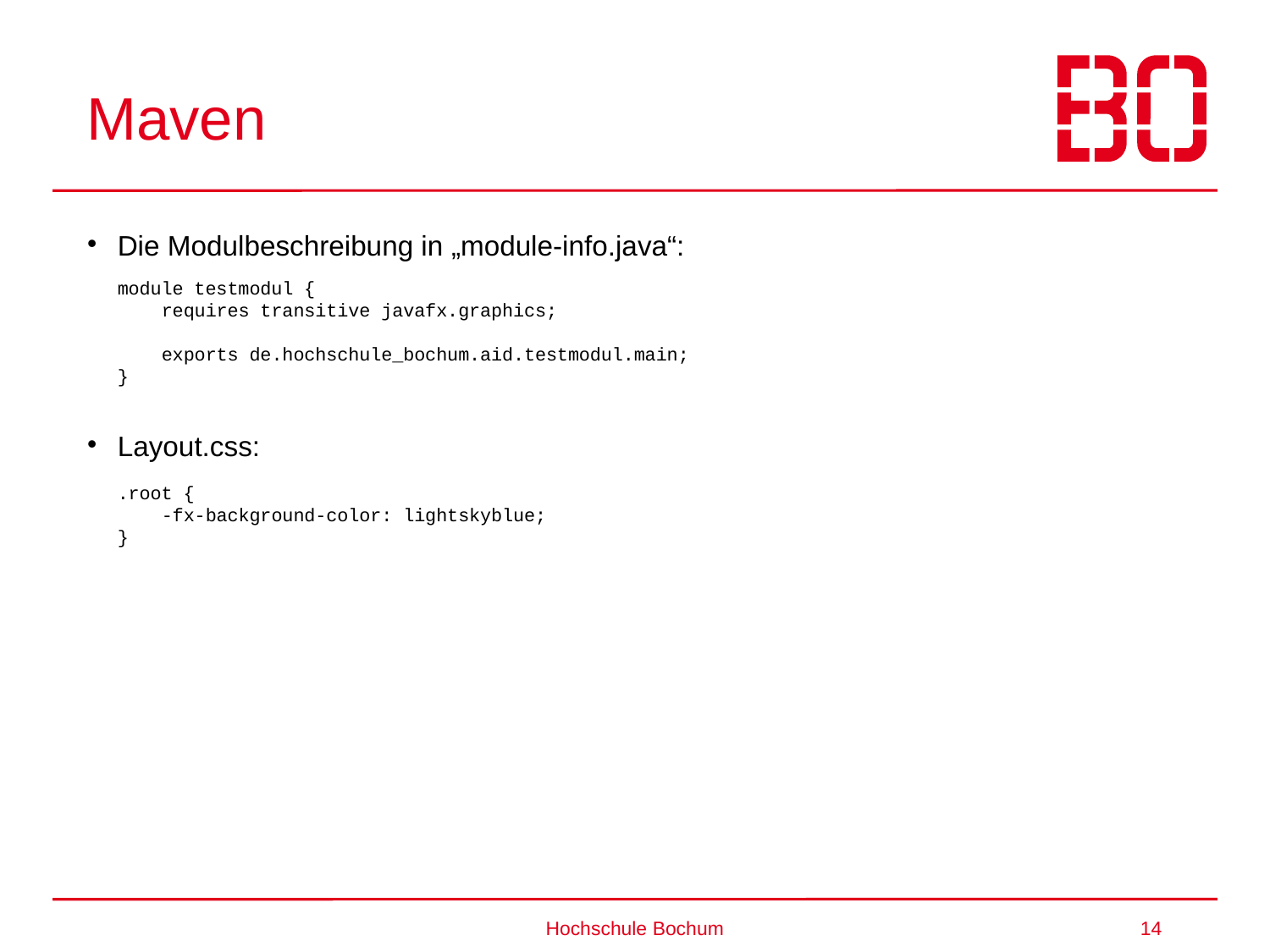

# Maven

Die Modulbeschreibung in „module-info.java“:

Layout.css:

module testmodul {
    requires transitive javafx.graphics;

    exports de.hochschule_bochum.aid.testmodul.main;
}
.root {
    -fx-background-color: lightskyblue;
}

Hochschule Bochum

14